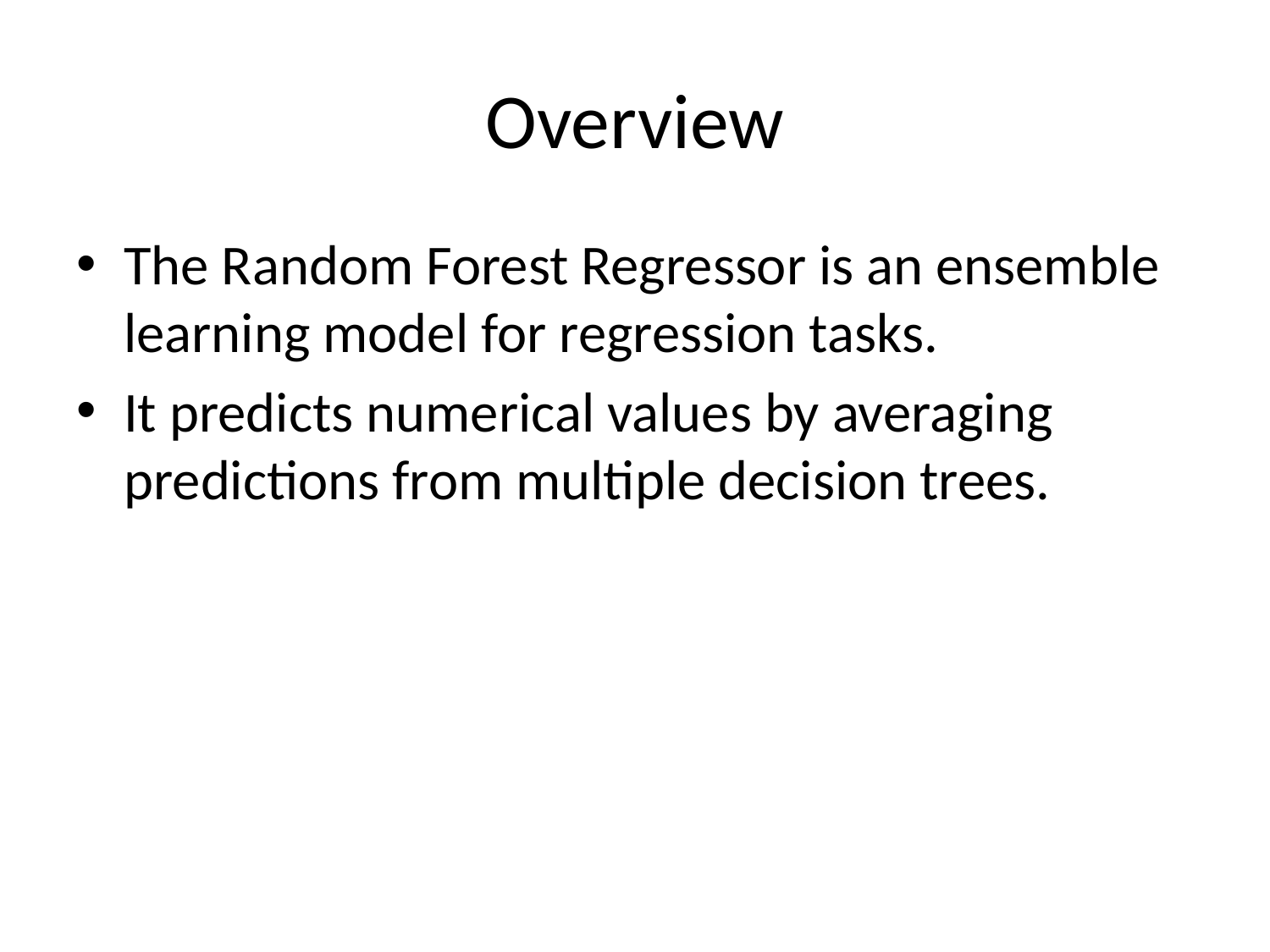

# Overview
The Random Forest Regressor is an ensemble learning model for regression tasks.
It predicts numerical values by averaging predictions from multiple decision trees.